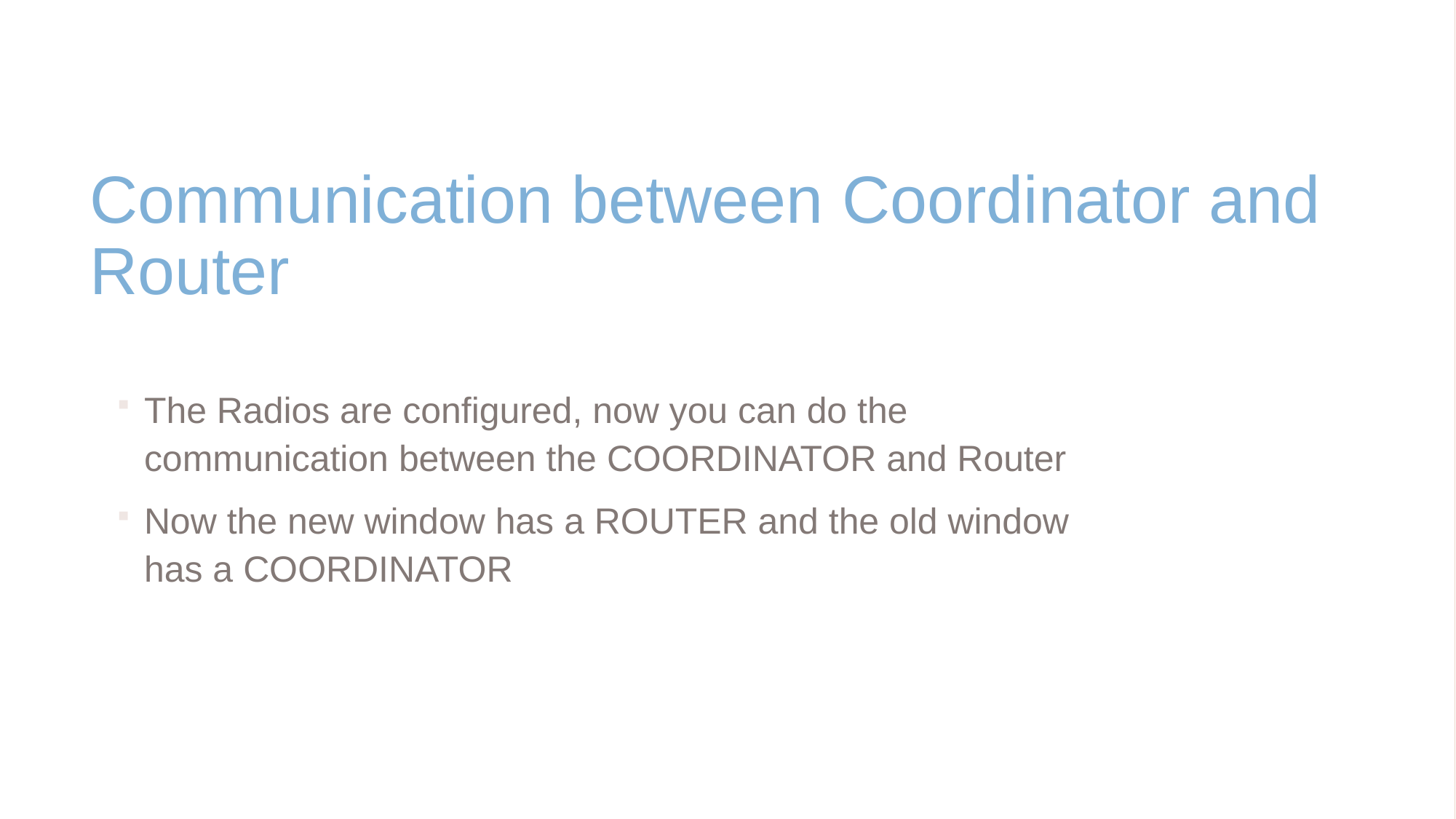

# Communication between Coordinator and Router
The Radios are configured, now you can do the communication between the COORDINATOR and Router
Now the new window has a ROUTER and the old window has a COORDINATOR